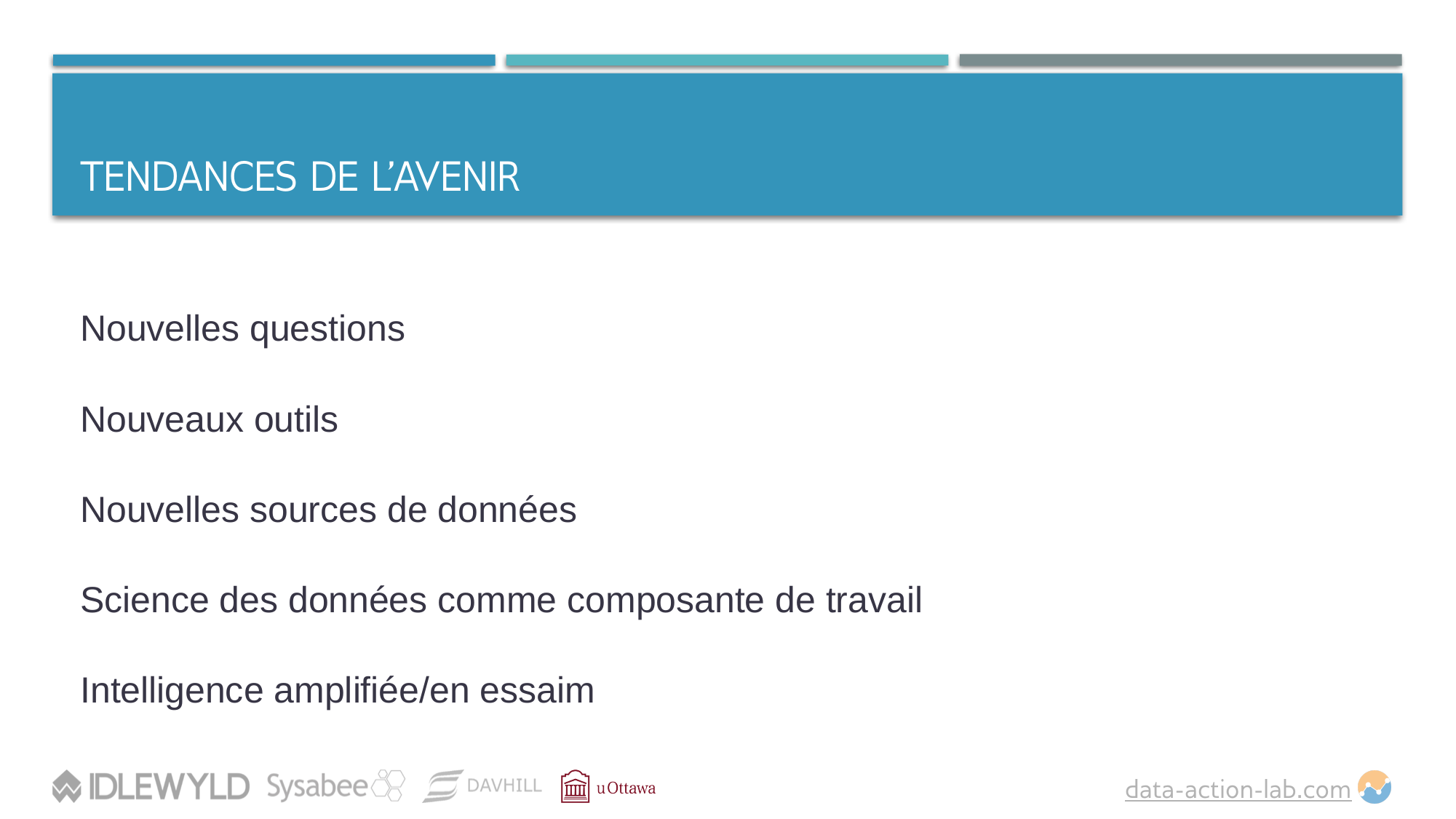

# Tendances de l’avenir
Nouvelles questions

Nouveaux outils

Nouvelles sources de données

Science des données comme composante de travail

Intelligence amplifiée/en essaim